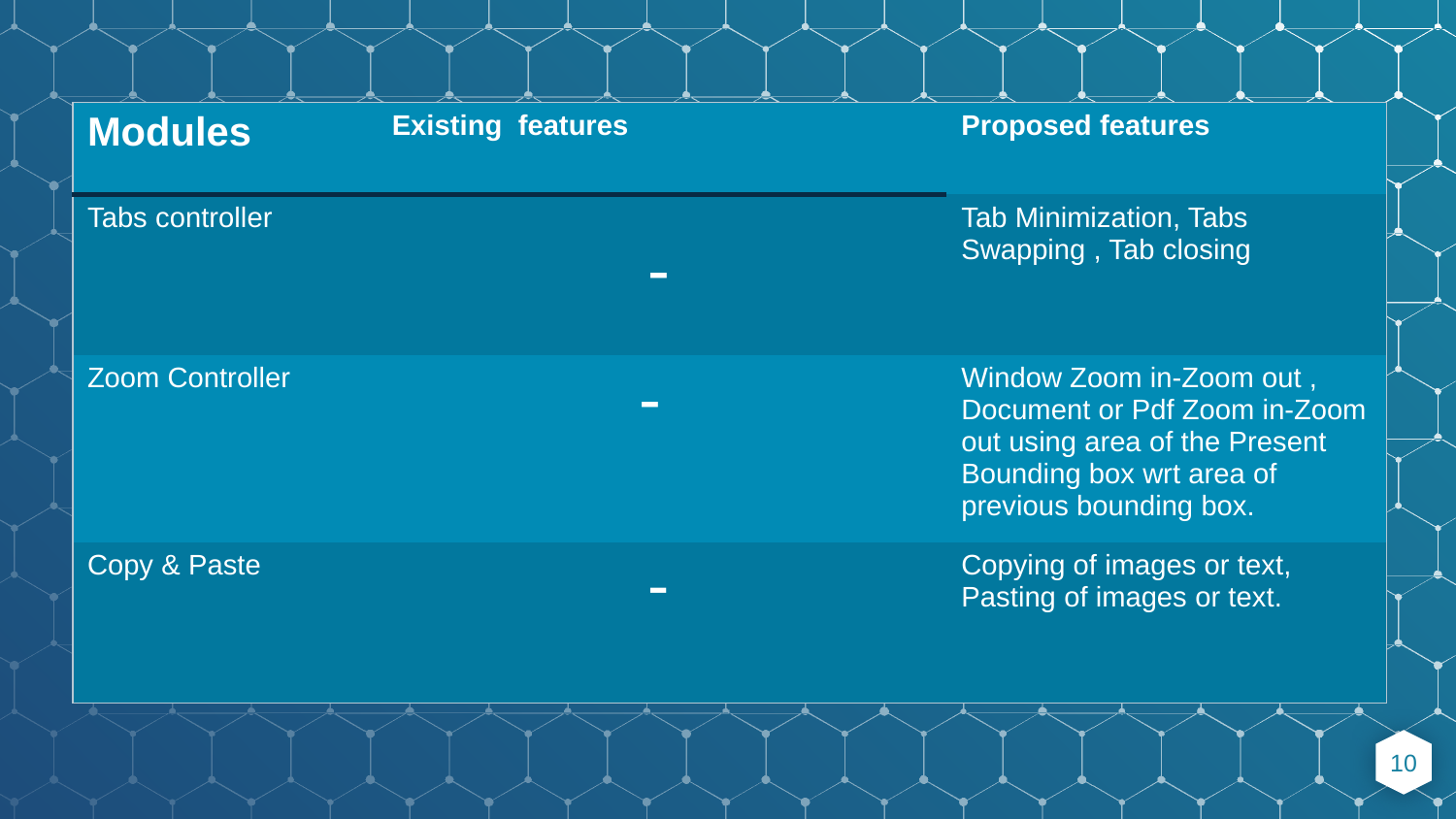

| Modules | Existing features | Proposed features |
| --- | --- | --- |
| Tabs controller | - | Tab Minimization, Tabs Swapping , Tab closing |
| Zoom Controller | - | Window Zoom in-Zoom out , Document or Pdf Zoom in-Zoom out using area of the Present Bounding box wrt area of previous bounding box. |
| Copy & Paste | - | Copying of images or text, Pasting of images or text. |
10